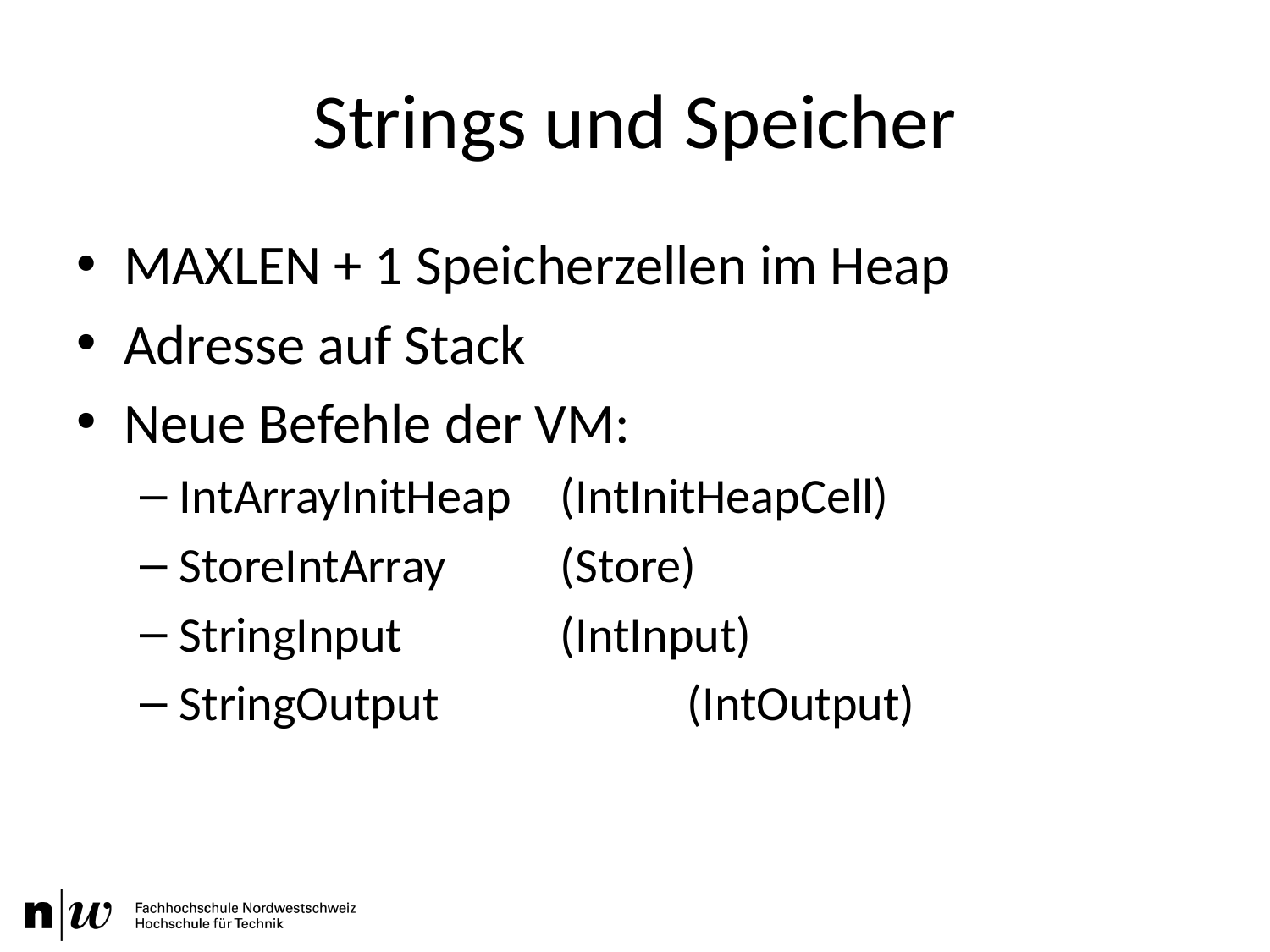

# Strings und Speicher
MAXLEN + 1 Speicherzellen im Heap
Adresse auf Stack
Neue Befehle der VM:
IntArrayInitHeap	(IntInitHeapCell)
StoreIntArray 	(Store)
StringInput		(IntInput)
StringOutput		(IntOutput)